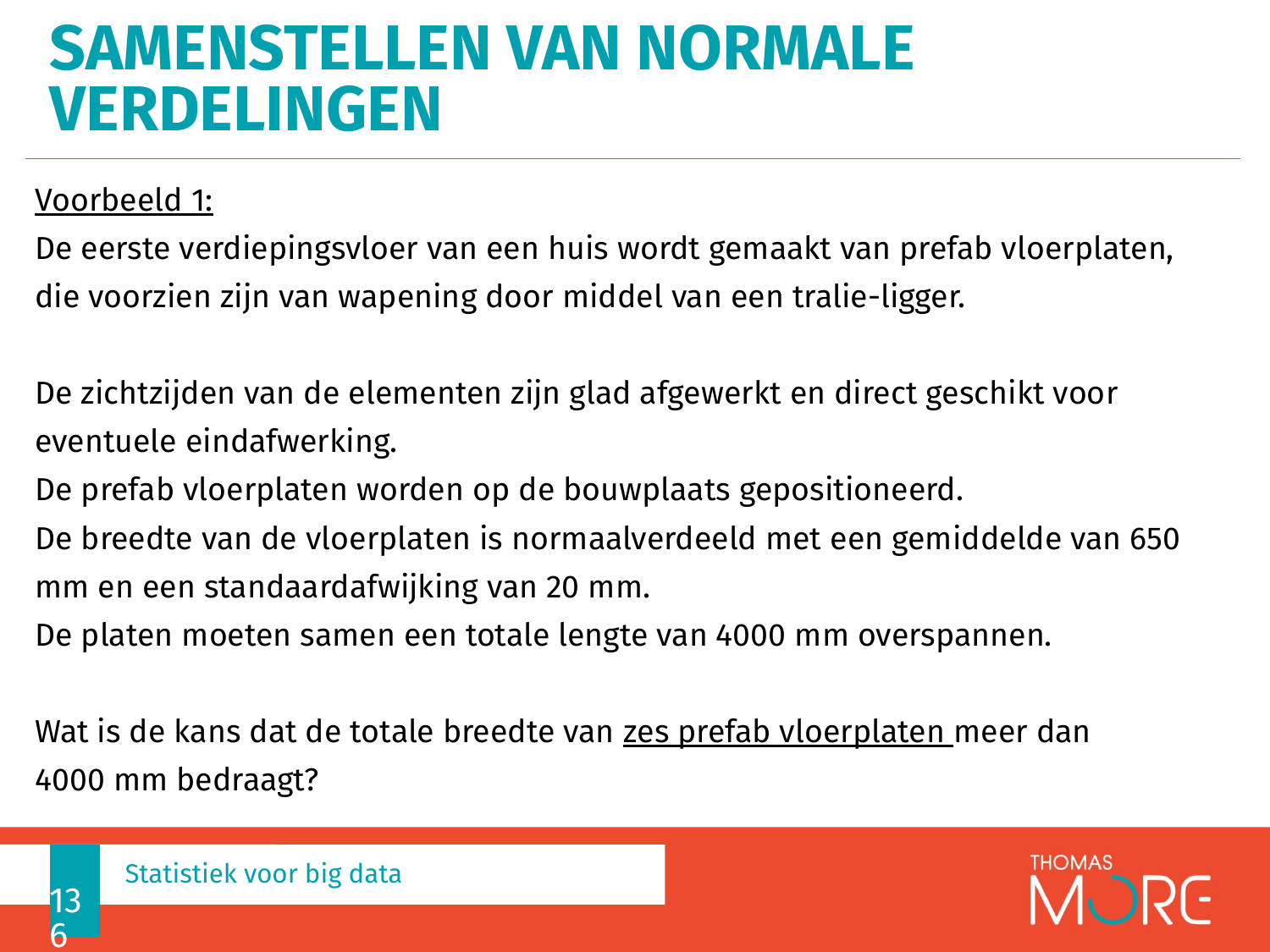

# Samenstellen van normale verdelingen
Voorbeeld 1:
De eerste verdiepingsvloer van een huis wordt gemaakt van prefab vloerplaten,
die voorzien zijn van wapening door middel van een tralie-ligger.

De zichtzijden van de elementen zijn glad afgewerkt en direct geschikt voor
eventuele eindafwerking.
De prefab vloerplaten worden op de bouwplaats gepositioneerd.
De breedte van de vloerplaten is normaalverdeeld met een gemiddelde van 650
mm en een standaardafwijking van 20 mm.
De platen moeten samen een totale lengte van 4000 mm overspannen.

Wat is de kans dat de totale breedte van zes prefab vloerplaten meer dan
4000 mm bedraagt?

136
Statistiek voor big data